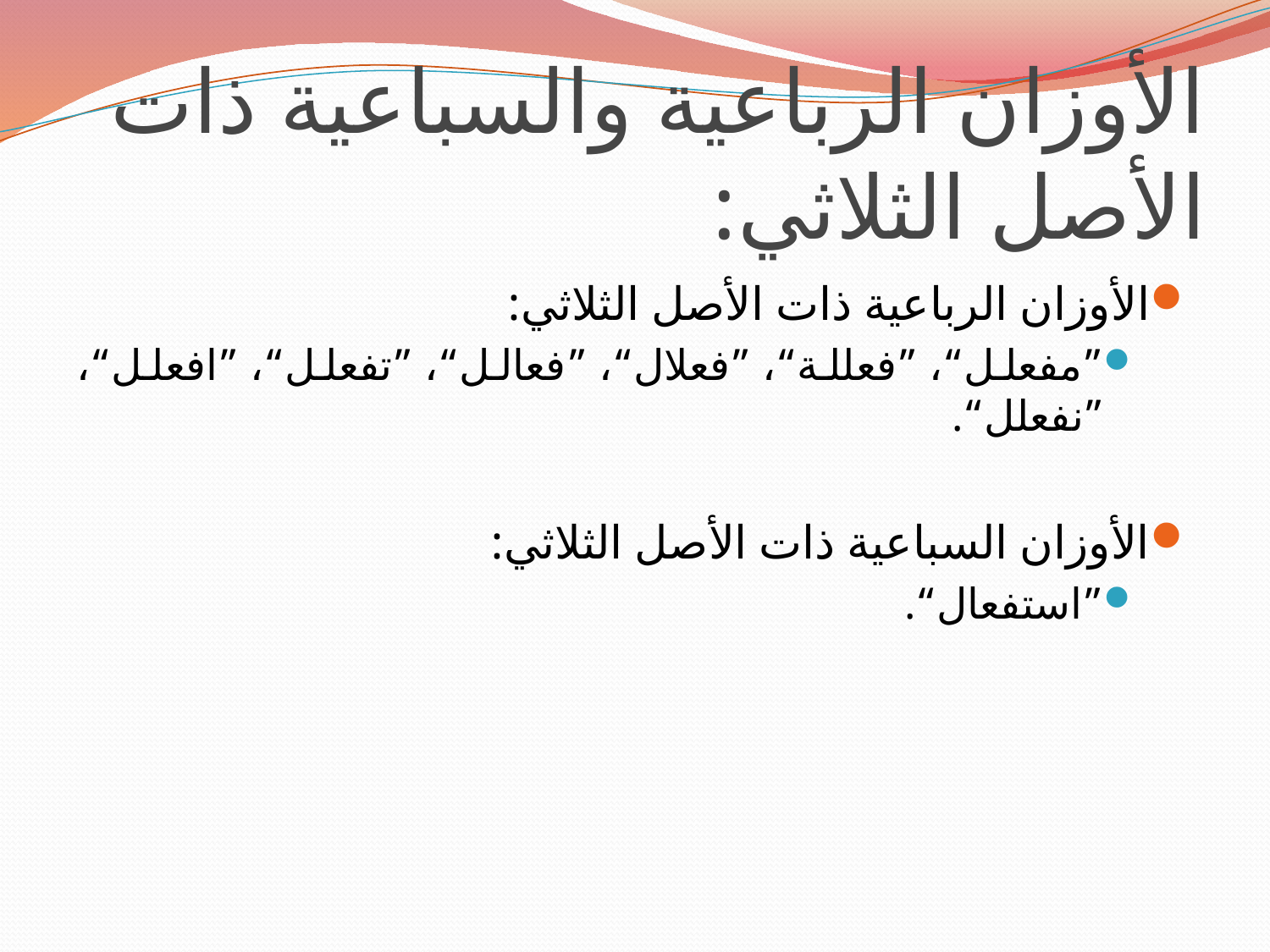

# الأوزان الرباعية والسباعية ذات الأصل الثلاثي:
الأوزان الرباعية ذات الأصل الثلاثي:
”مفعلل“، ”فعللة“، ”فعلال“، ”فعالل“، ”تفعلل“، ”افعلل“، ”نفعلل“.

الأوزان السباعية ذات الأصل الثلاثي:
”استفعال“.